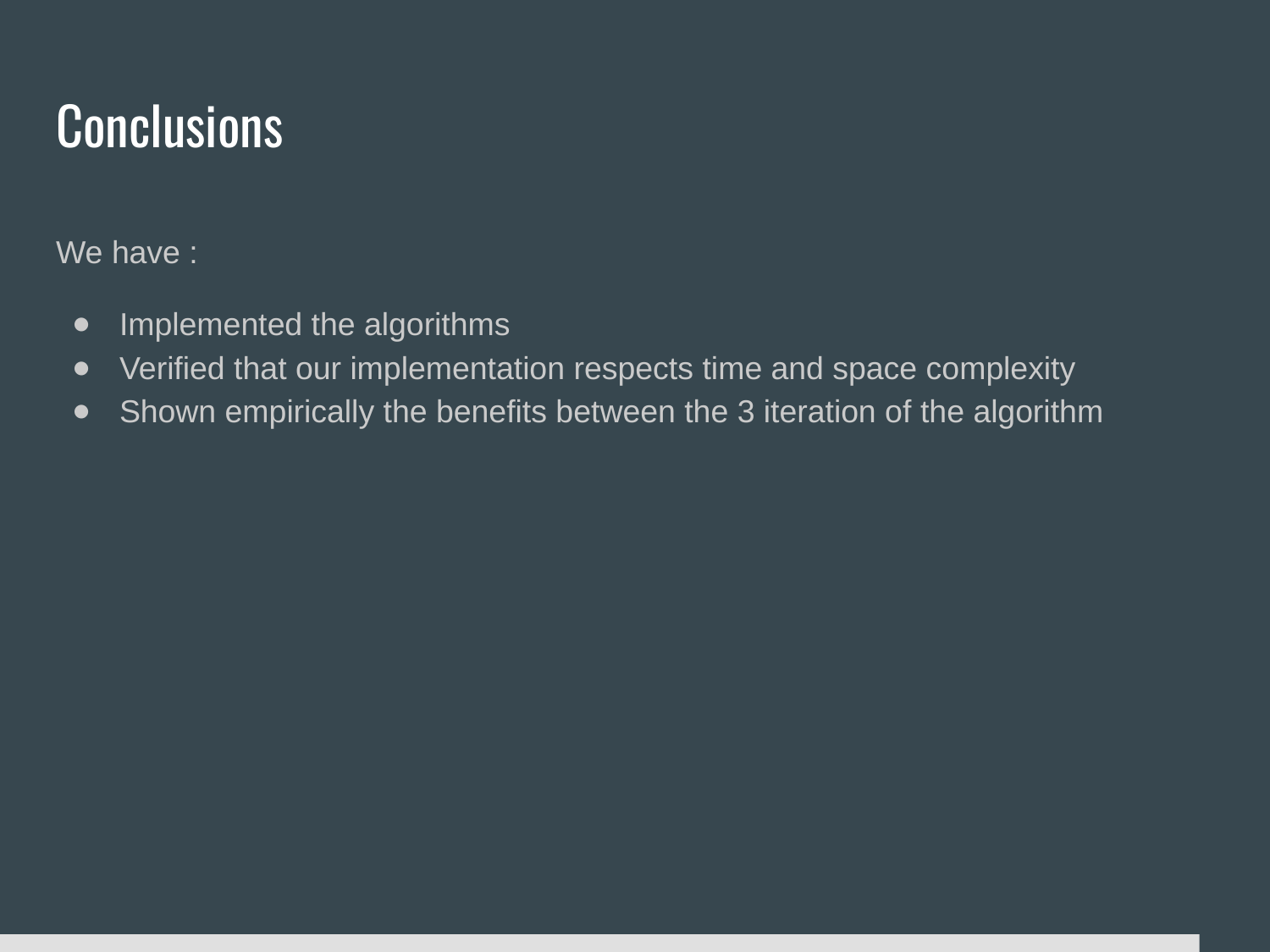

# Conclusions
We have :
Implemented the algorithms
Verified that our implementation respects time and space complexity
Shown empirically the benefits between the 3 iteration of the algorithm